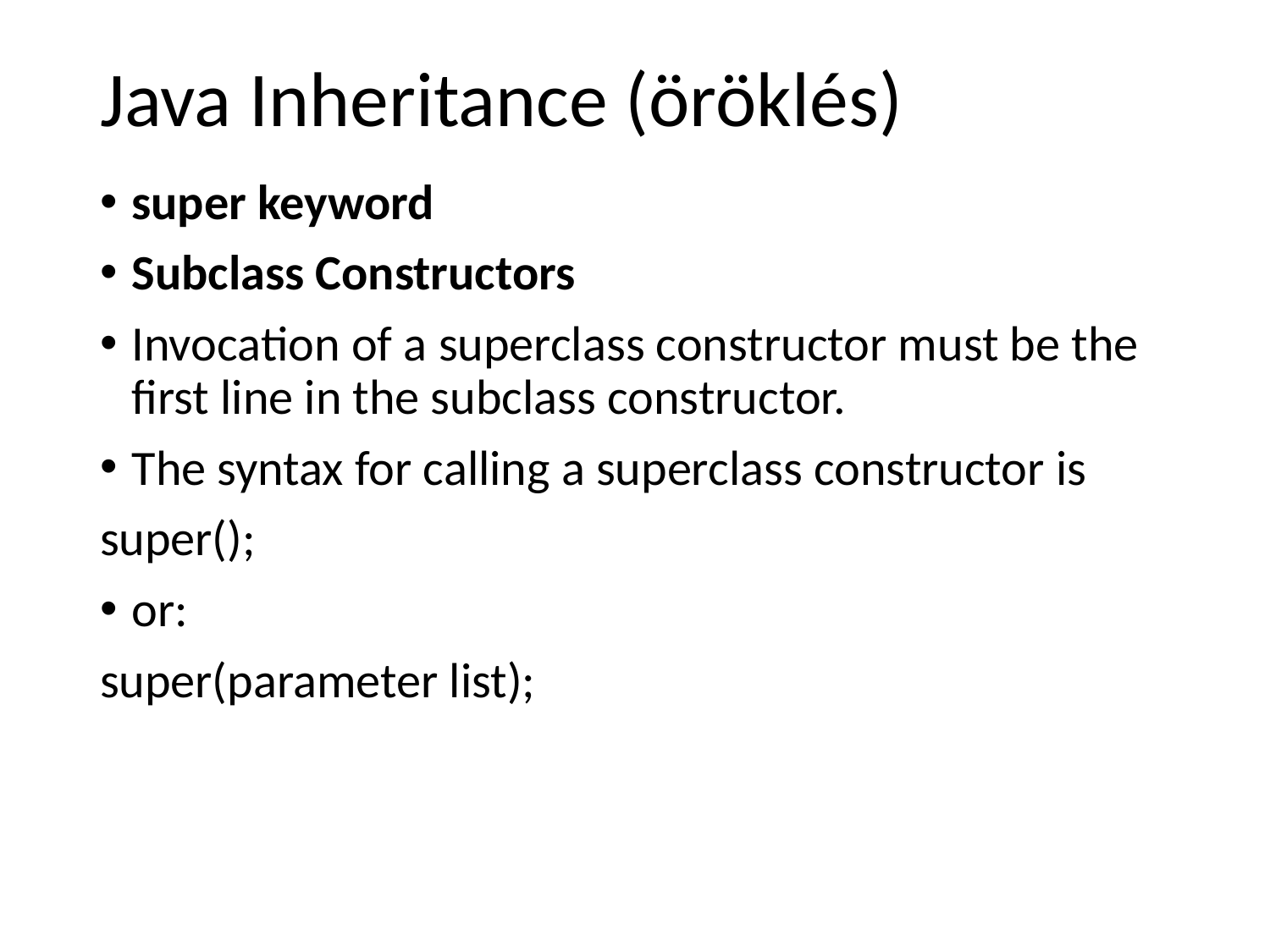

# Java Inheritance (öröklés)
super keyword
Subclass Constructors
Invocation of a superclass constructor must be the first line in the subclass constructor.
The syntax for calling a superclass constructor is
super();
or:
super(parameter list);